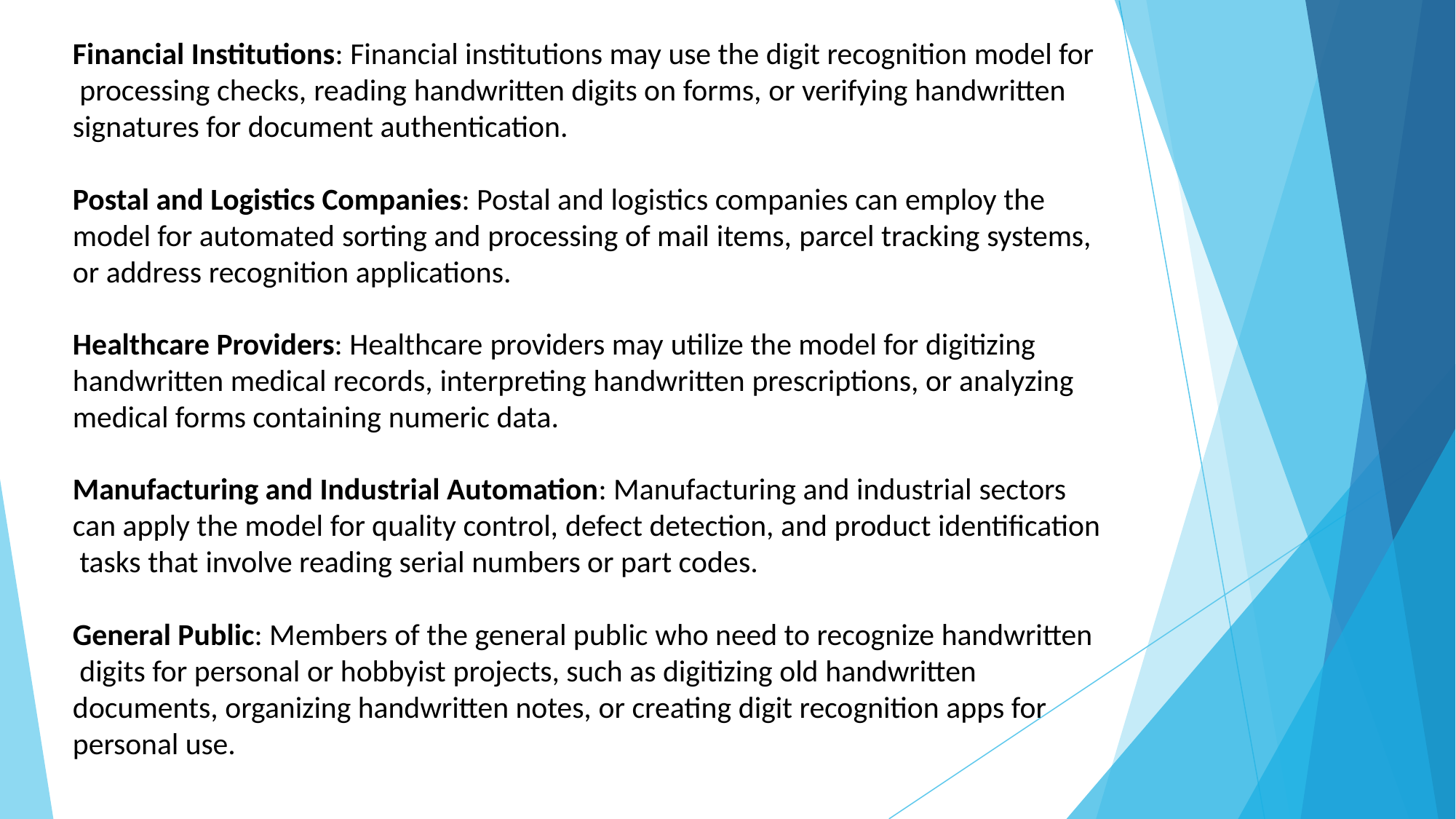

Financial Institutions: Financial institutions may use the digit recognition model for  processing checks, reading handwritten digits on forms, or verifying handwritten  signatures for document authentication.

Postal and Logistics Companies: Postal and logistics companies can employ the  model for automated sorting and processing of mail items, parcel tracking systems,  or address recognition applications.

Healthcare Providers: Healthcare providers may utilize the model for digitizing  handwritten medical records, interpreting handwritten prescriptions, or analyzing  medical forms containing numeric data.

Manufacturing and Industrial Automation: Manufacturing and industrial sectors  can apply the model for quality control, defect detection, and product identification  tasks that involve reading serial numbers or part codes.

General Public: Members of the general public who need to recognize handwritten  digits for personal or hobbyist projects, such as digitizing old handwritten  documents, organizing handwritten notes, or creating digit recognition apps for  personal use.